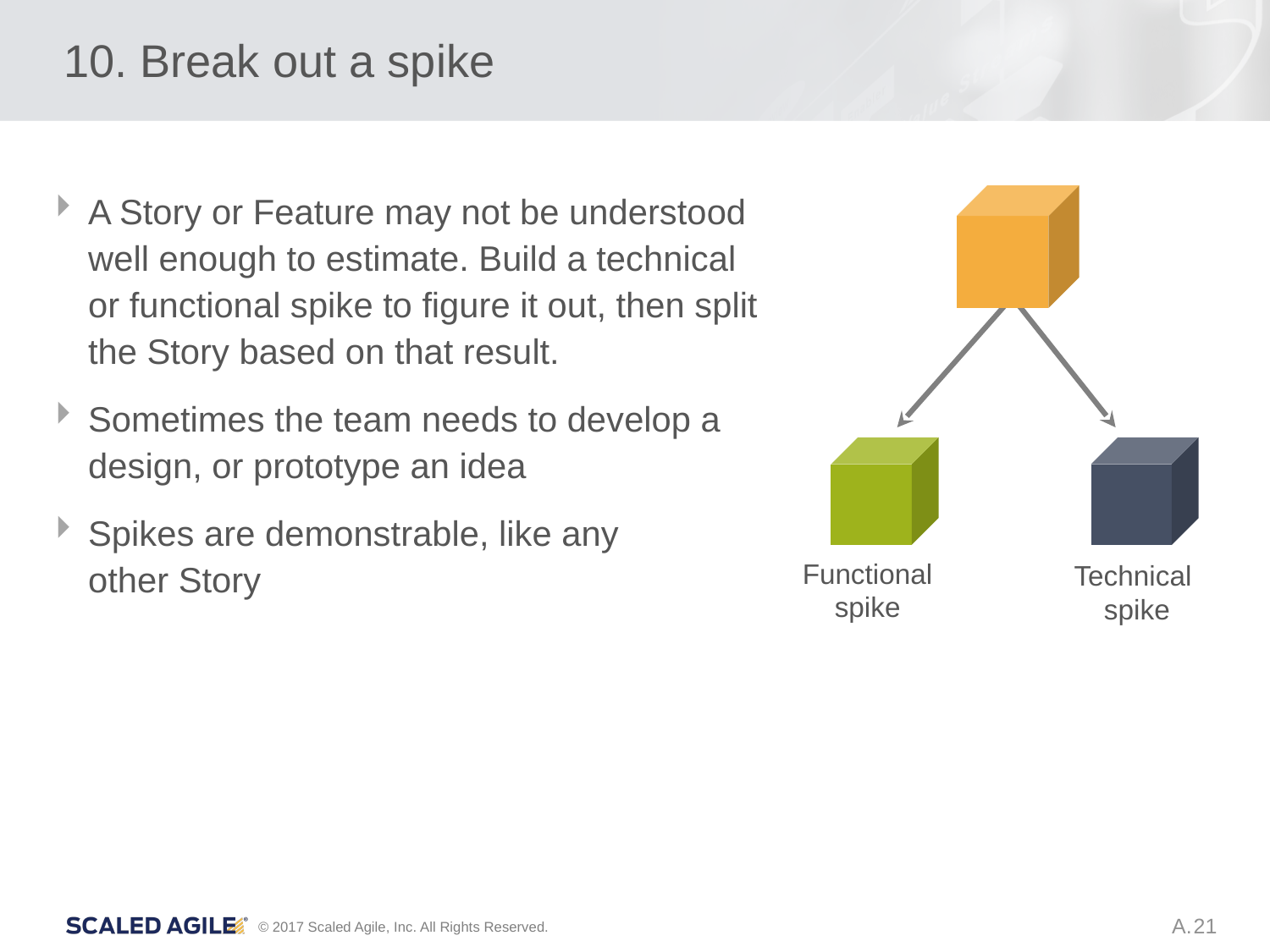

# 10. Break out a spike
A Story or Feature may not be understood well enough to estimate. Build a technical or functional spike to figure it out, then split the Story based on that result.
Sometimes the team needs to develop a design, or prototype an idea
Spikes are demonstrable, like any
other Story

Functional
spike
Technical
spike